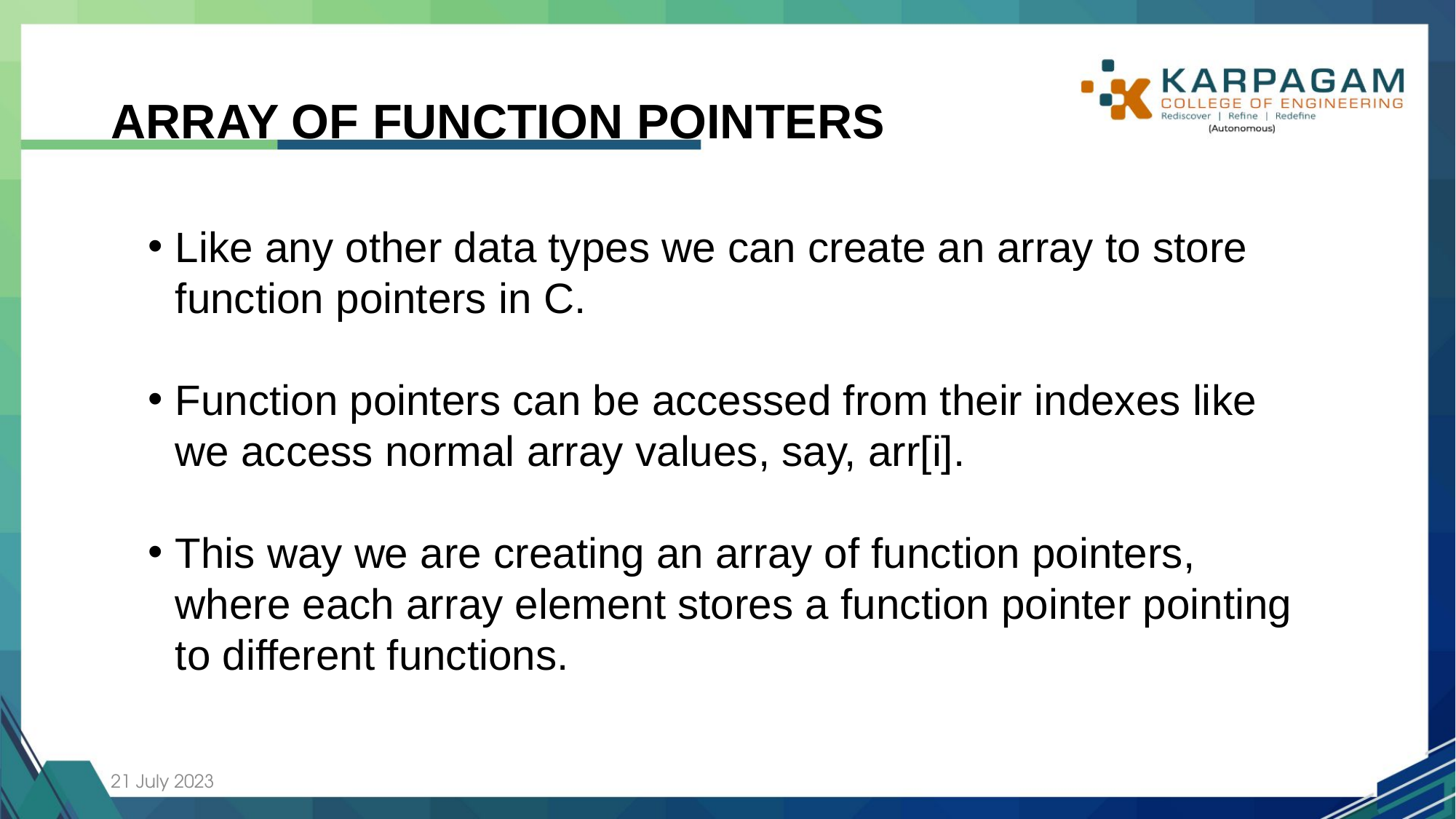

# ARRAY OF FUNCTION POINTERS

Like any other data types we can create an array to store function pointers in C.

Function pointers can be accessed from their indexes like we access normal array values, say, arr[i].

This way we are creating an array of function pointers, where each array element stores a function pointer pointing to different functions.
21 July 2023